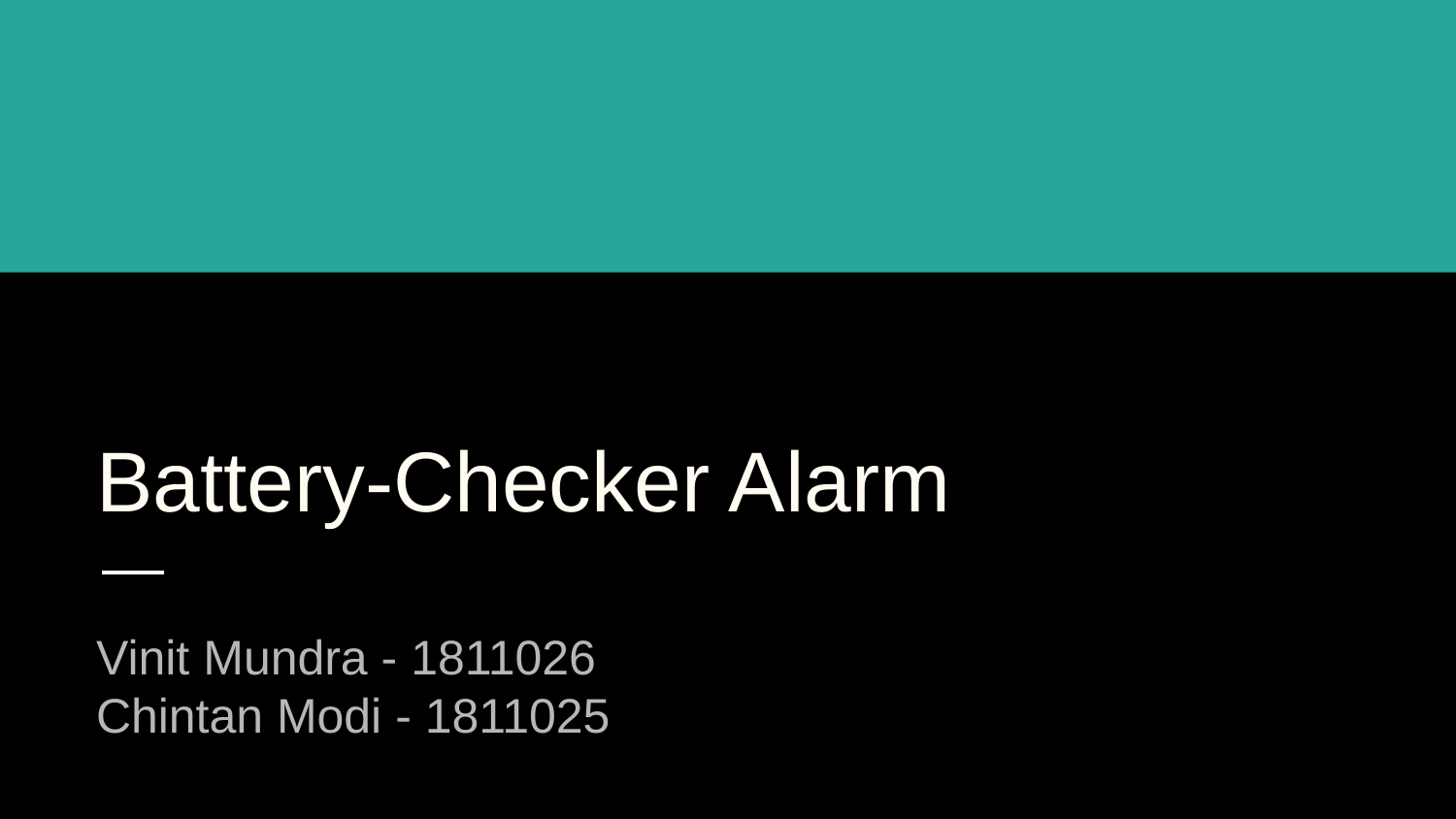

# Battery-Checker Alarm
Vinit Mundra - 1811026
Chintan Modi - 1811025